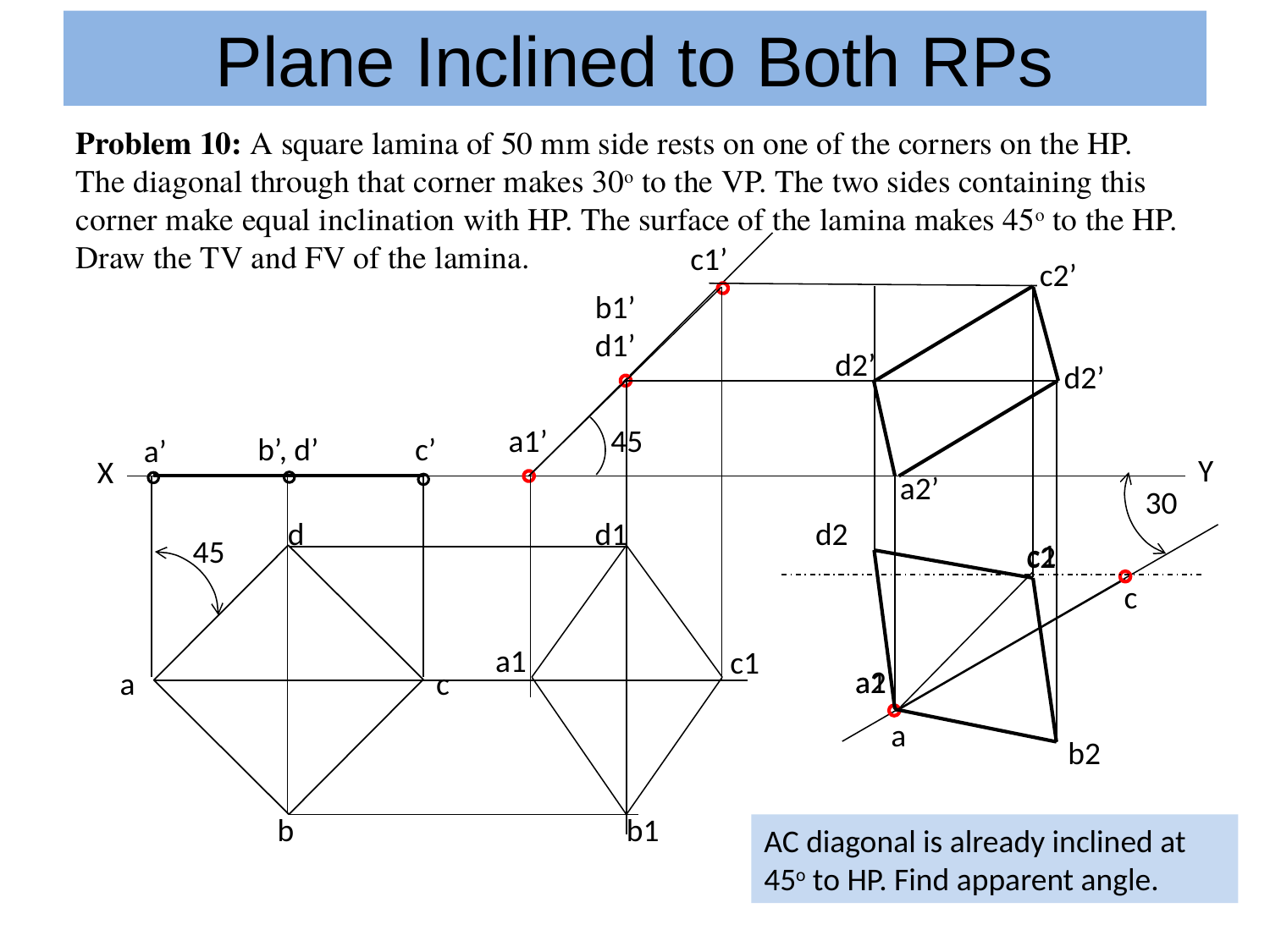

# Plane Inclined to Both RPs
Problem 10: A square lamina of 50 mm side rests on one of the corners on the HP. The diagonal through that corner makes 30o to the VP. The two sides containing this corner make equal inclination with HP. The surface of the lamina makes 45o to the HP. Draw the TV and FV of the lamina.

45
c1’
c2’
b1’
d1’
d2’
d2’

a1’
b’, d’
c’
a’

30
Y
X
a2’

d2
d

a
c
b
d1
45
c1
c2

c
a1
c1
a1
a2
a
b2
b1
AC diagonal is already inclined at 45o to HP. Find apparent angle.